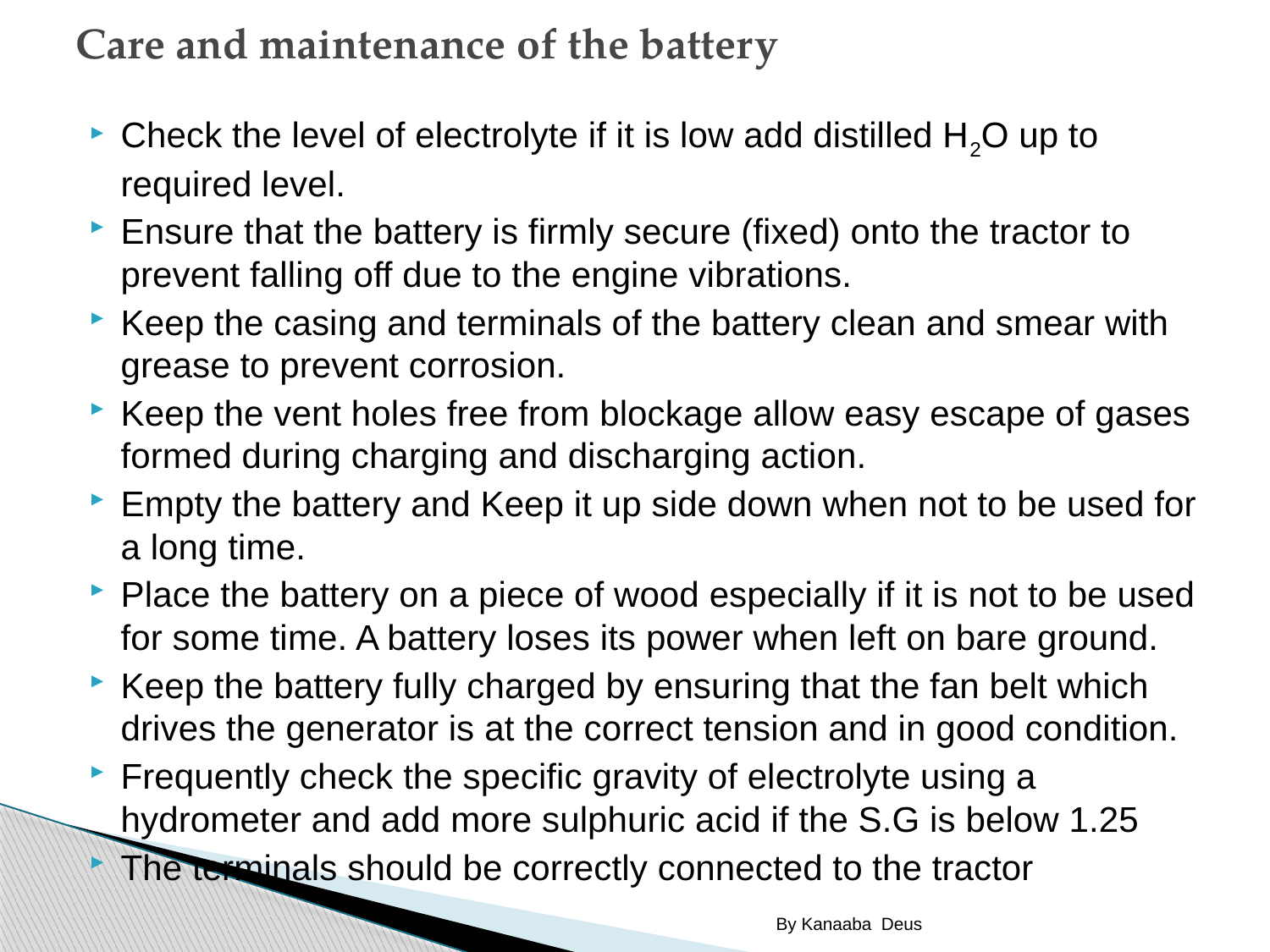

# Care and maintenance of the battery
Check the level of electrolyte if it is low add distilled H2O up to required level.
Ensure that the battery is firmly secure (fixed) onto the tractor to prevent falling off due to the engine vibrations.
Keep the casing and terminals of the battery clean and smear with grease to prevent corrosion.
Keep the vent holes free from blockage allow easy escape of gases formed during charging and discharging action.
Empty the battery and Keep it up side down when not to be used for a long time.
Place the battery on a piece of wood especially if it is not to be used for some time. A battery loses its power when left on bare ground.
Keep the battery fully charged by ensuring that the fan belt which drives the generator is at the correct tension and in good condition.
Frequently check the specific gravity of electrolyte using a hydrometer and add more sulphuric acid if the S.G is below 1.25
The terminals should be correctly connected to the tractor
By Kanaaba  Deus